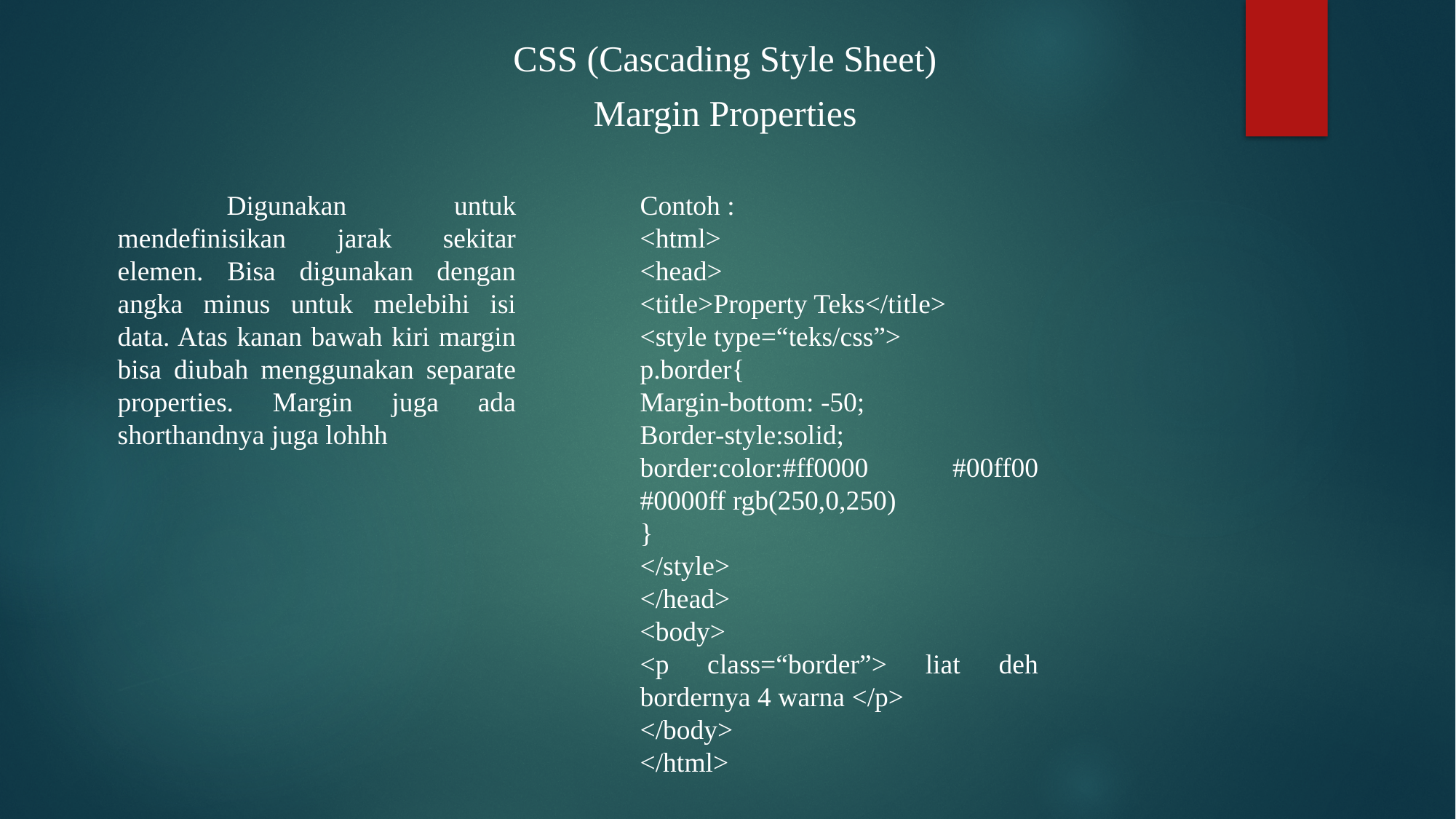

CSS (Cascading Style Sheet)
Margin Properties
	Digunakan untuk mendefinisikan jarak sekitar elemen. Bisa digunakan dengan angka minus untuk melebihi isi data. Atas kanan bawah kiri margin bisa diubah menggunakan separate properties. Margin juga ada shorthandnya juga lohhh
Contoh :
<html>
<head>
<title>Property Teks</title>
<style type=“teks/css”>
p.border{
Margin-bottom: -50;
Border-style:solid;
border:color:#ff0000 #00ff00 #0000ff rgb(250,0,250)
}
</style>
</head>
<body>
<p class=“border”> liat deh bordernya 4 warna </p>
</body>
</html>